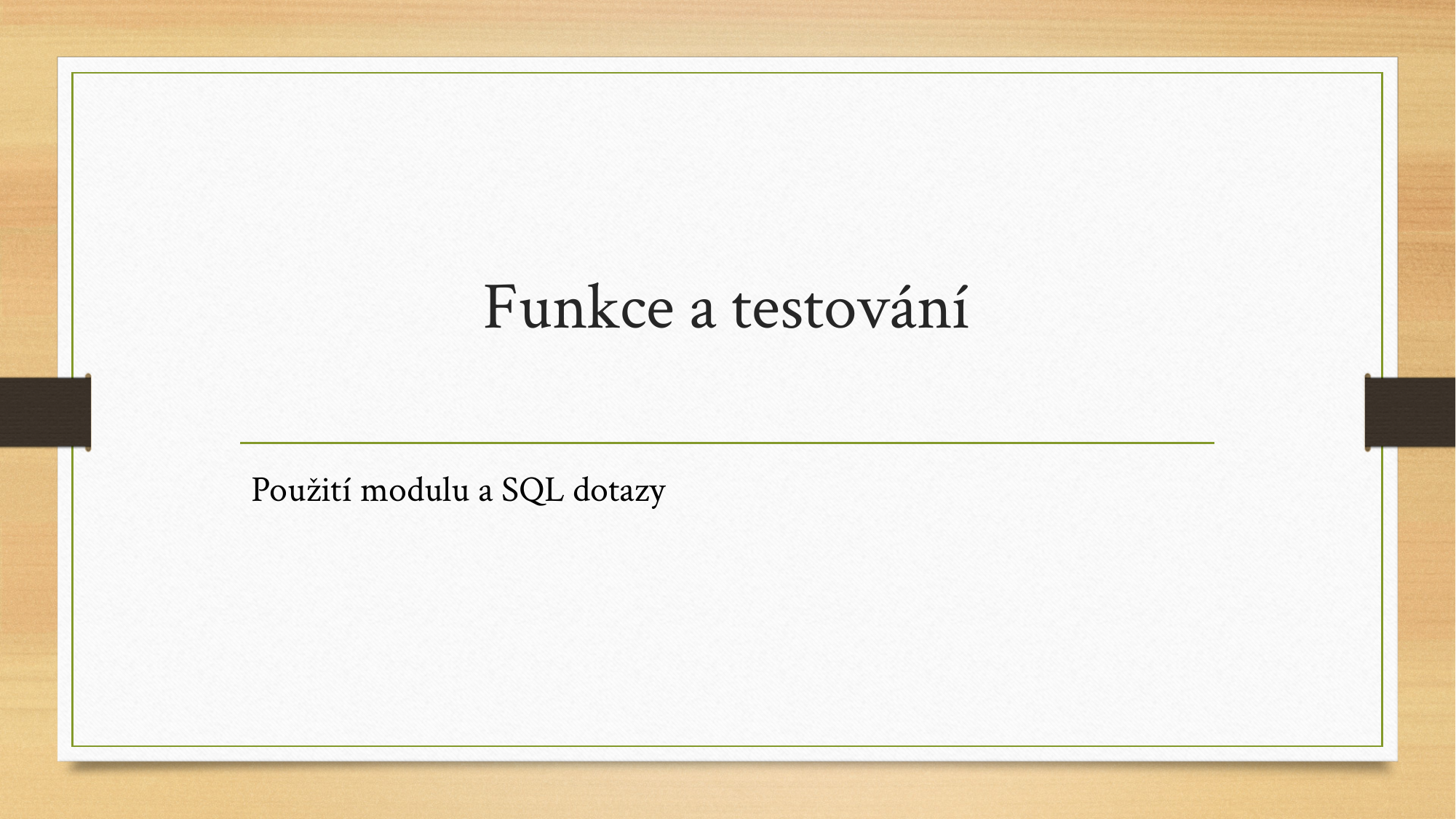

# Funkce a testování
Použití modulu a SQL dotazy